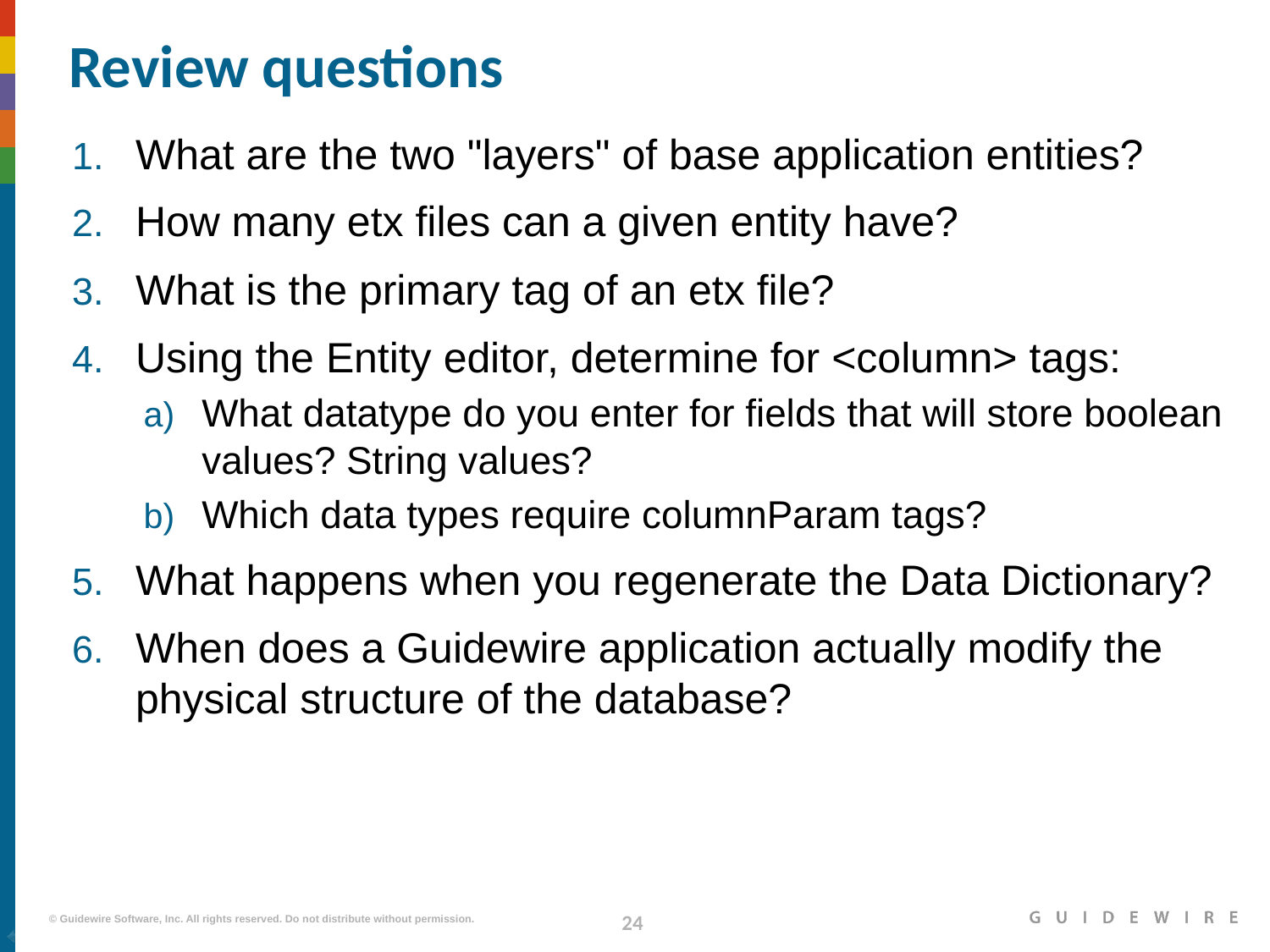

# Review questions
What are the two "layers" of base application entities?
How many etx files can a given entity have?
What is the primary tag of an etx file?
Using the Entity editor, determine for <column> tags:
What datatype do you enter for fields that will store boolean values? String values?
Which data types require columnParam tags?
What happens when you regenerate the Data Dictionary?
When does a Guidewire application actually modify the physical structure of the database?